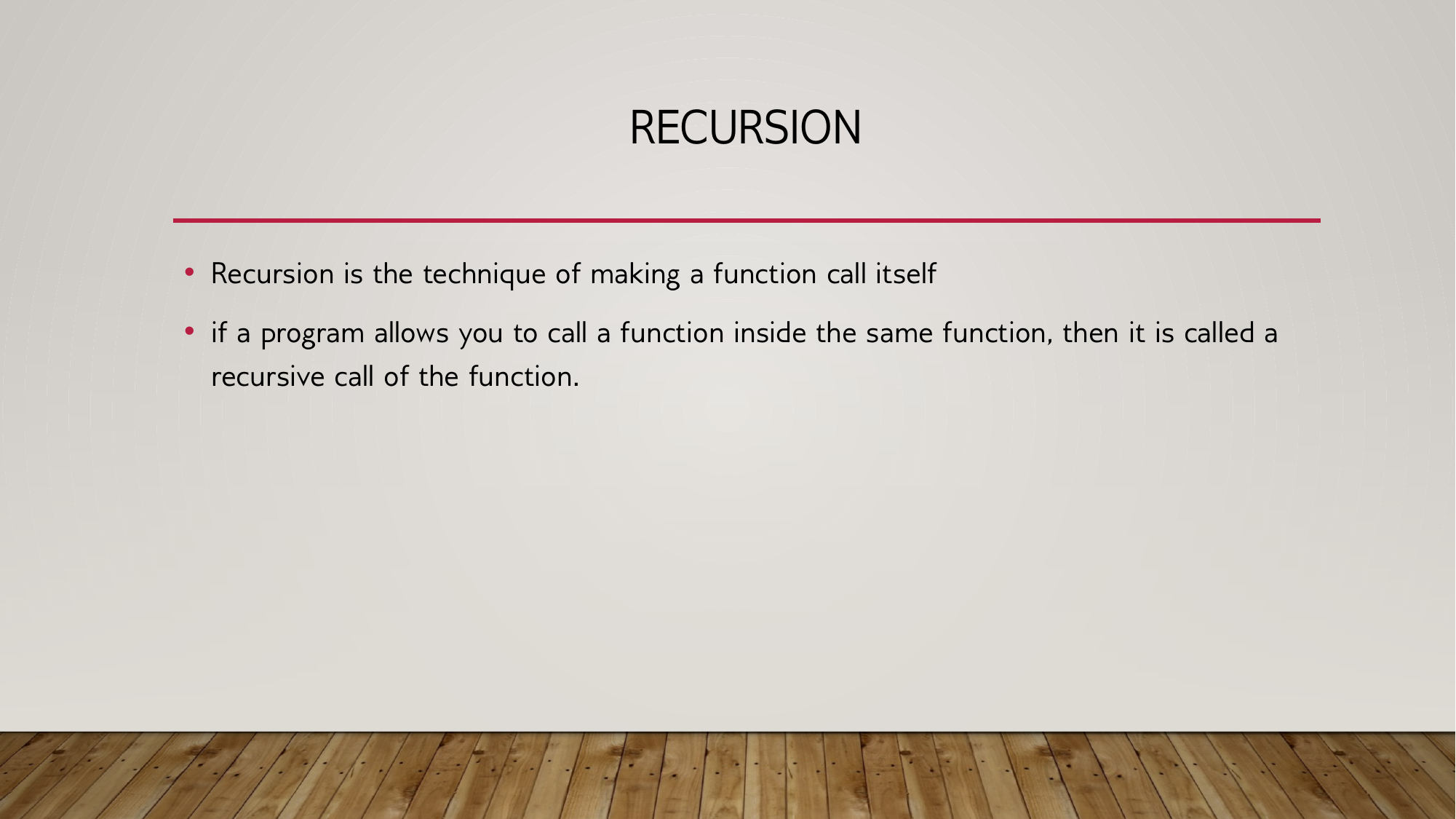

# Recursion
Recursion is the technique of making a function call itself
if a program allows you to call a function inside the same function, then it is called a recursive call of the function.